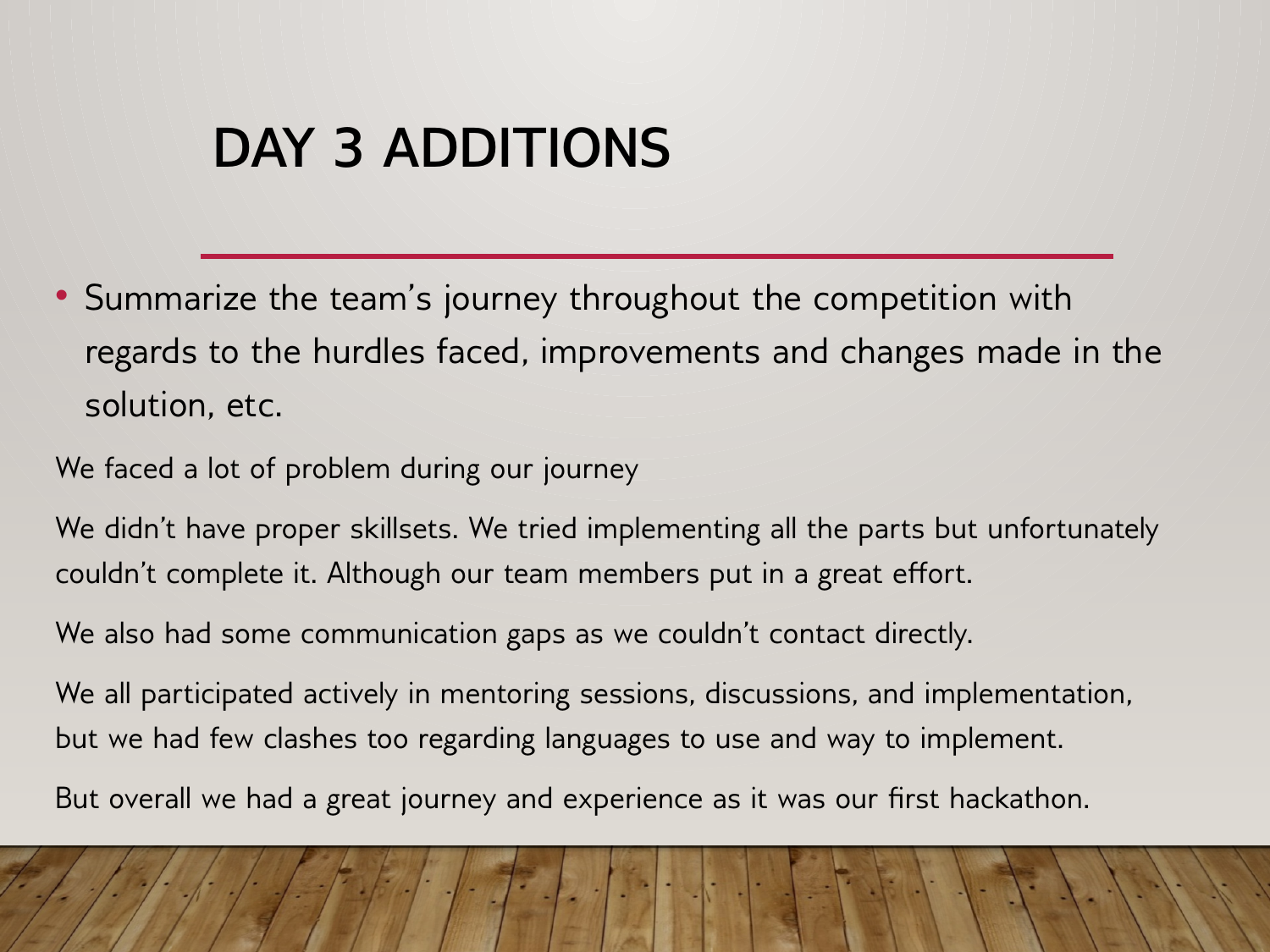

# Day 3 additions
Summarize the team’s journey throughout the competition with regards to the hurdles faced, improvements and changes made in the solution, etc.
We faced a lot of problem during our journey
We didn’t have proper skillsets. We tried implementing all the parts but unfortunately couldn’t complete it. Although our team members put in a great effort.
We also had some communication gaps as we couldn’t contact directly.
We all participated actively in mentoring sessions, discussions, and implementation, but we had few clashes too regarding languages to use and way to implement.
But overall we had a great journey and experience as it was our first hackathon.